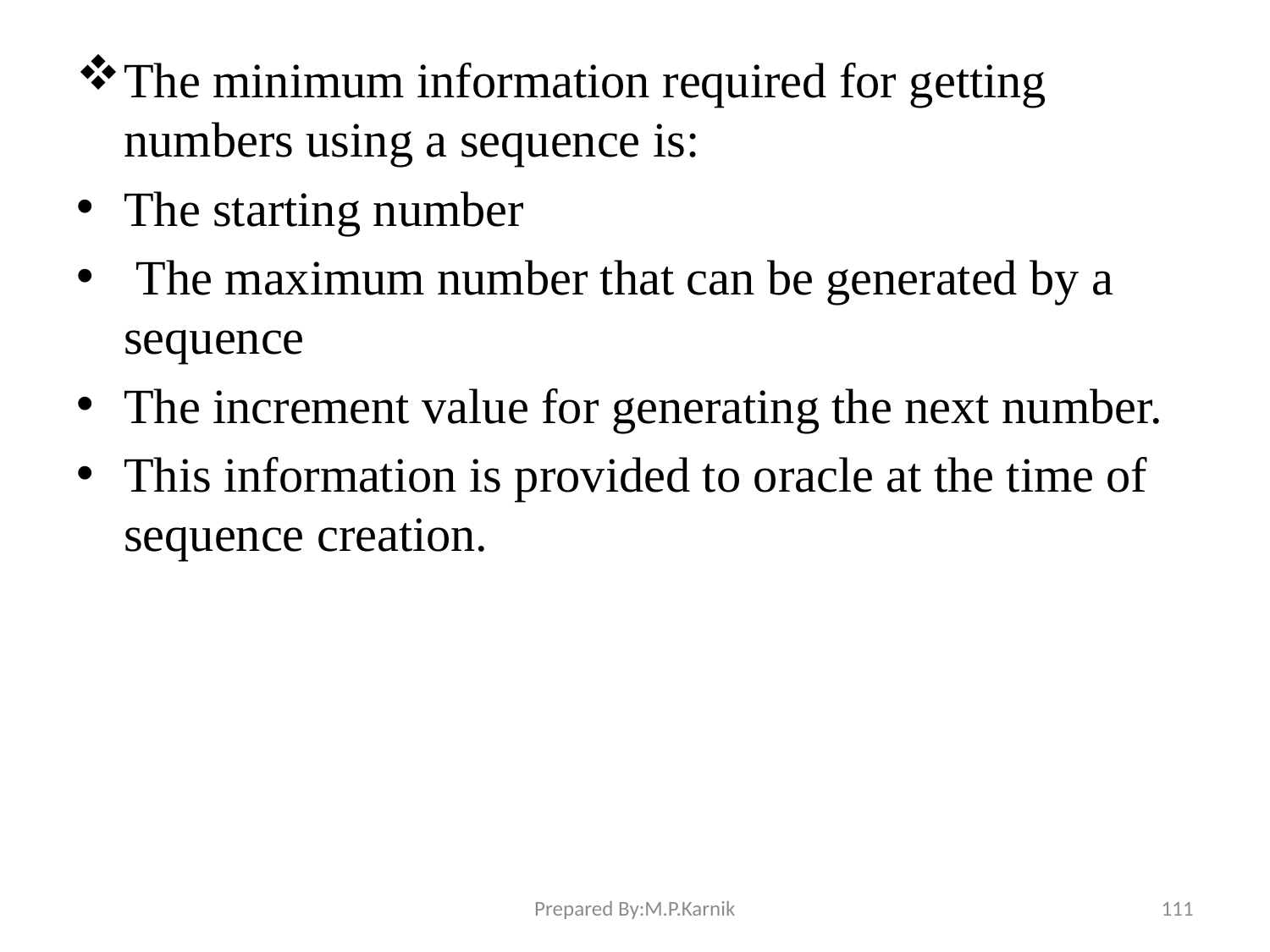

The minimum information required for getting numbers using a sequence is:
The starting number
 The maximum number that can be generated by a sequence
The increment value for generating the next number.
This information is provided to oracle at the time of sequence creation.
Prepared By:M.P.Karnik
111